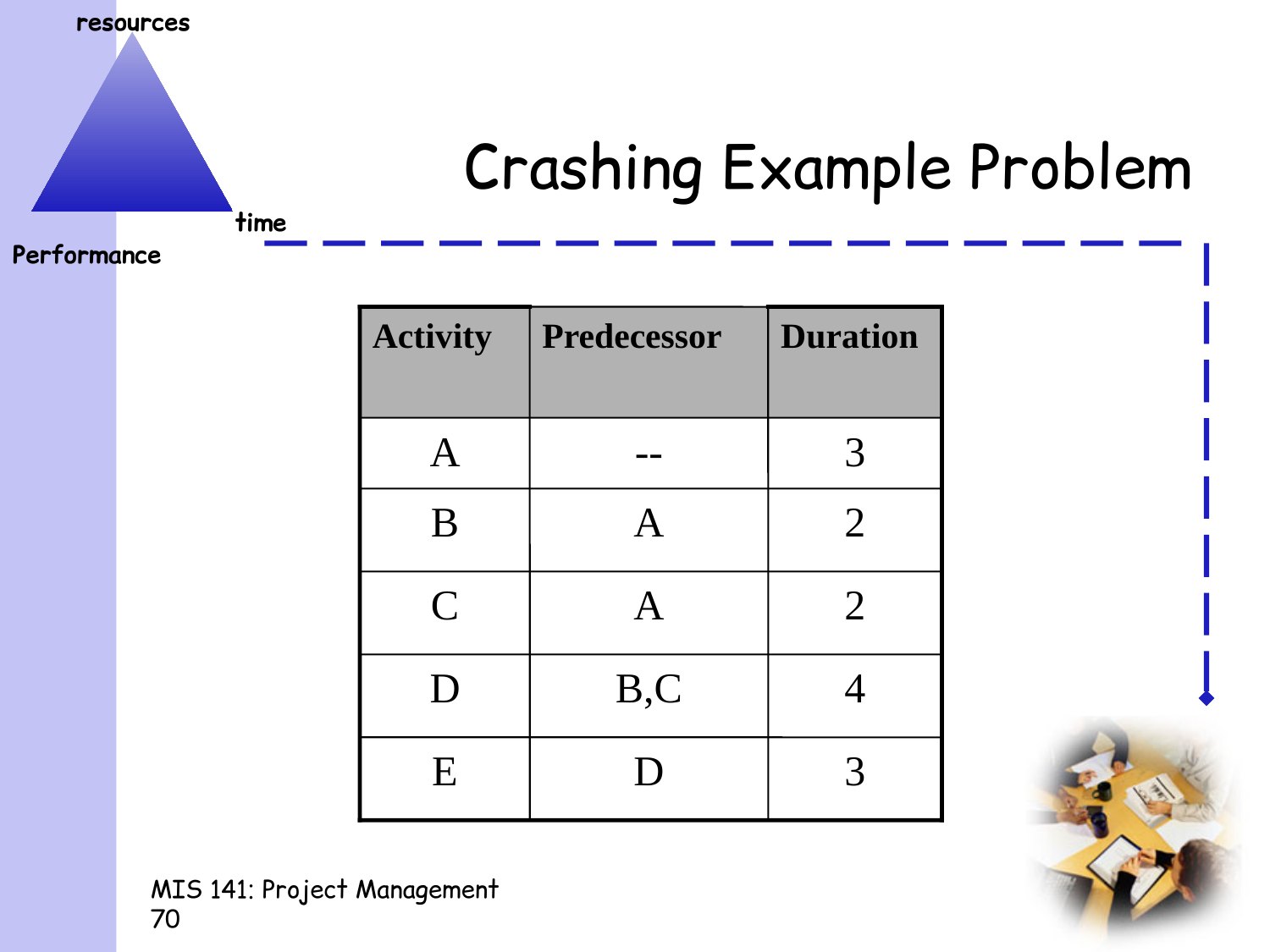

# Crashing Example Problem
Activity

Predecessor

Duration

A

--
3
B

A
2
C

A
2
D

B,C
4
E

D
3

MIS 141: Project Management
70